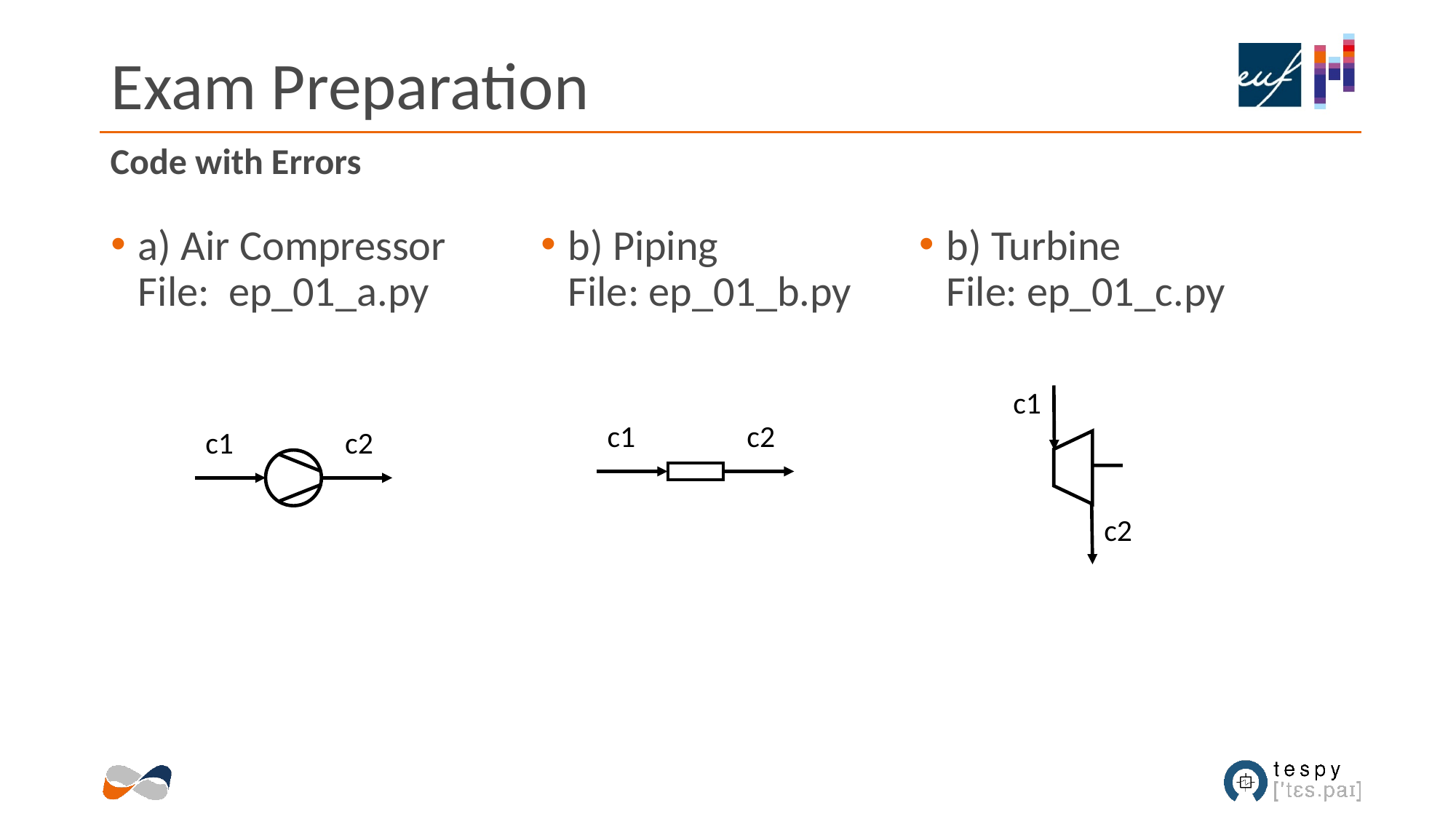

# Exam Preparation
Code with Errors
b) Turbine
File: ep_01_c.py
a) Air Compressor
File:  ep_01_a.py
b) Piping
File: ep_01_b.py
c1
c1
c2
c1
c2

c2